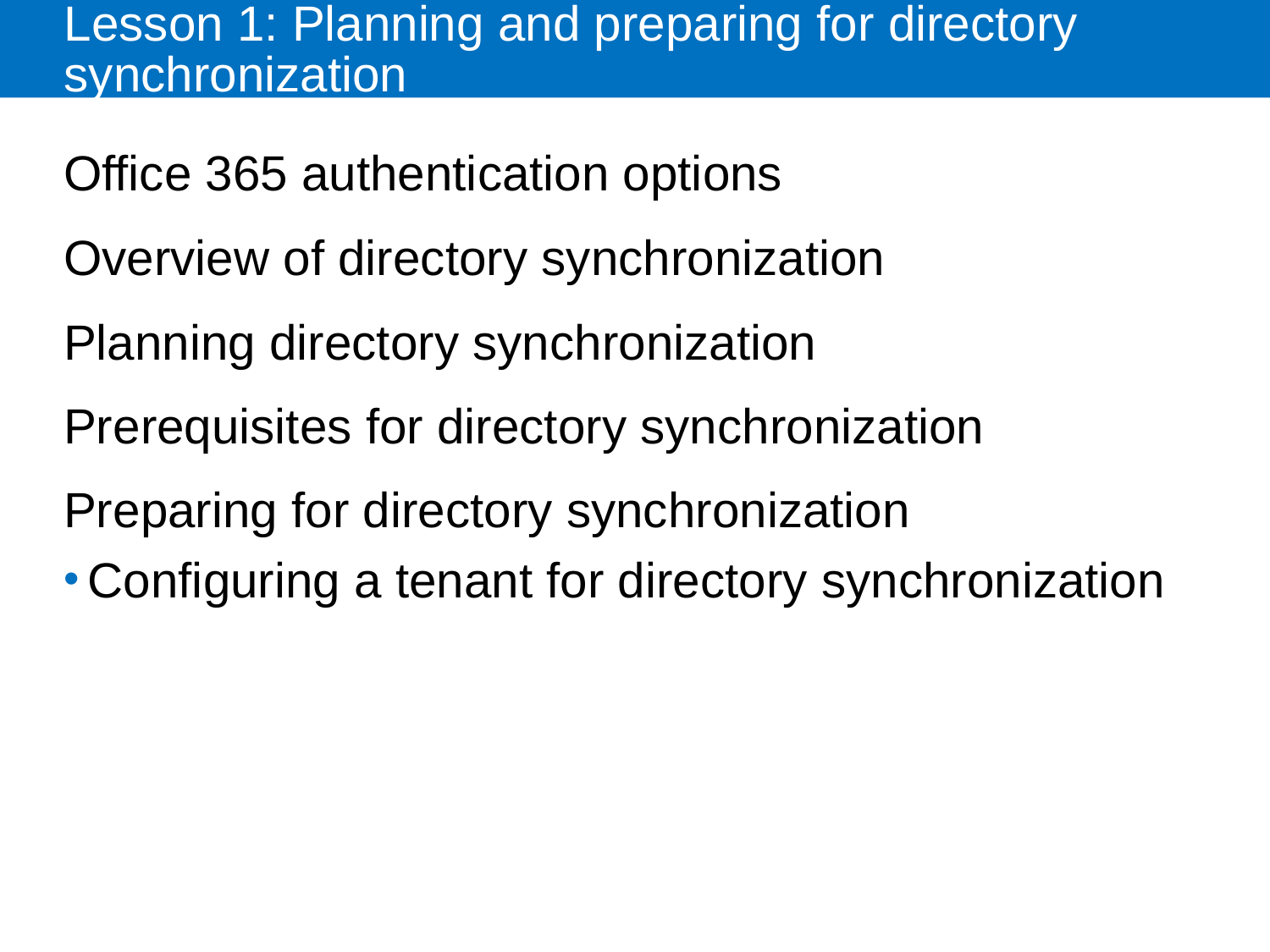

# Lesson 1: Planning and preparing for directory synchronization
Office 365 authentication options
Overview of directory synchronization
Planning directory synchronization
Prerequisites for directory synchronization
Preparing for directory synchronization
Configuring a tenant for directory synchronization